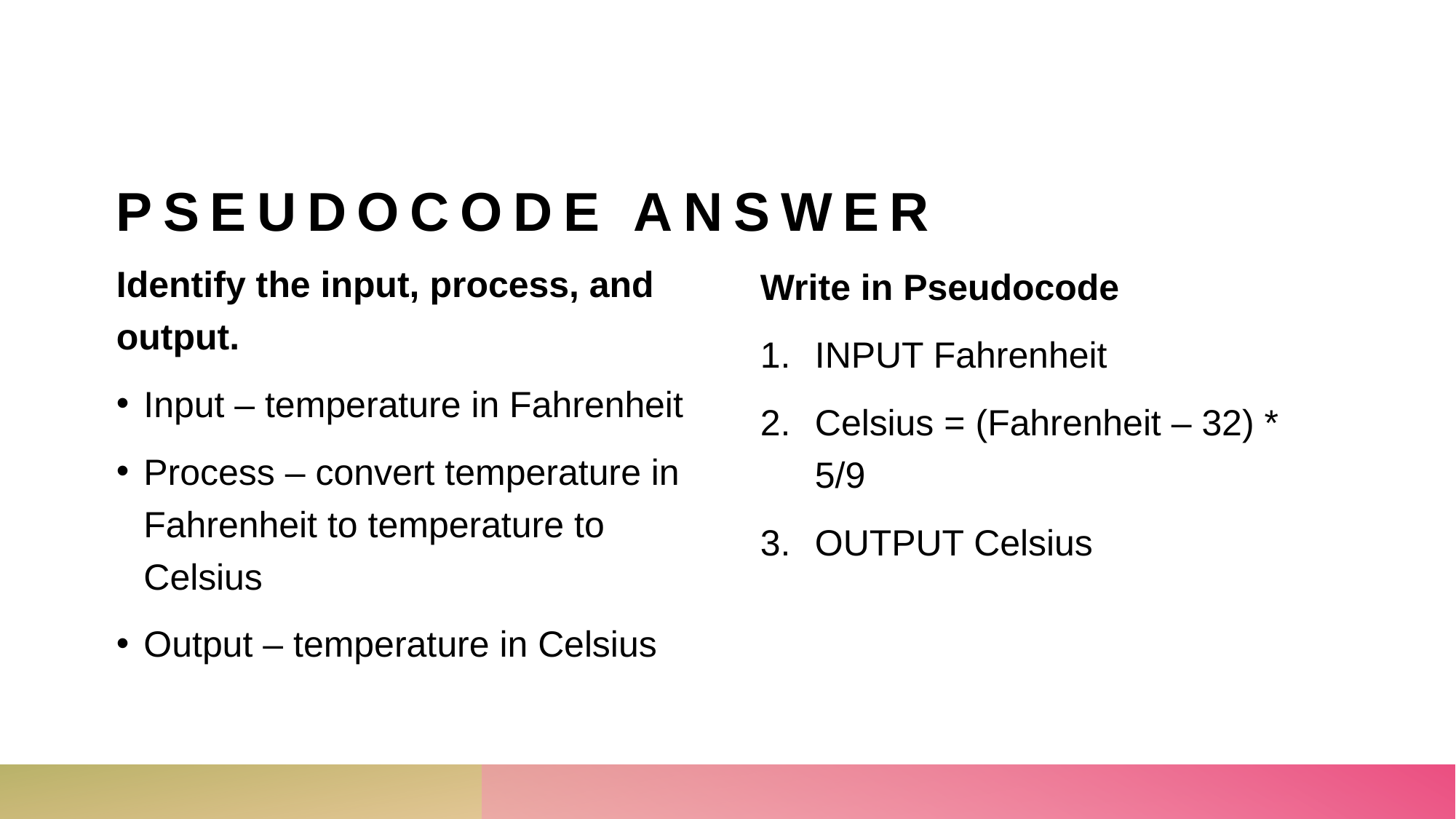

# PSEUDOCODE ANSWER
Identify the input, process, and output.
Input – temperature in Fahrenheit
Process – convert temperature in Fahrenheit to temperature to Celsius
Output – temperature in Celsius
Write in Pseudocode
INPUT Fahrenheit
Celsius = (Fahrenheit – 32) * 5/9
OUTPUT Celsius